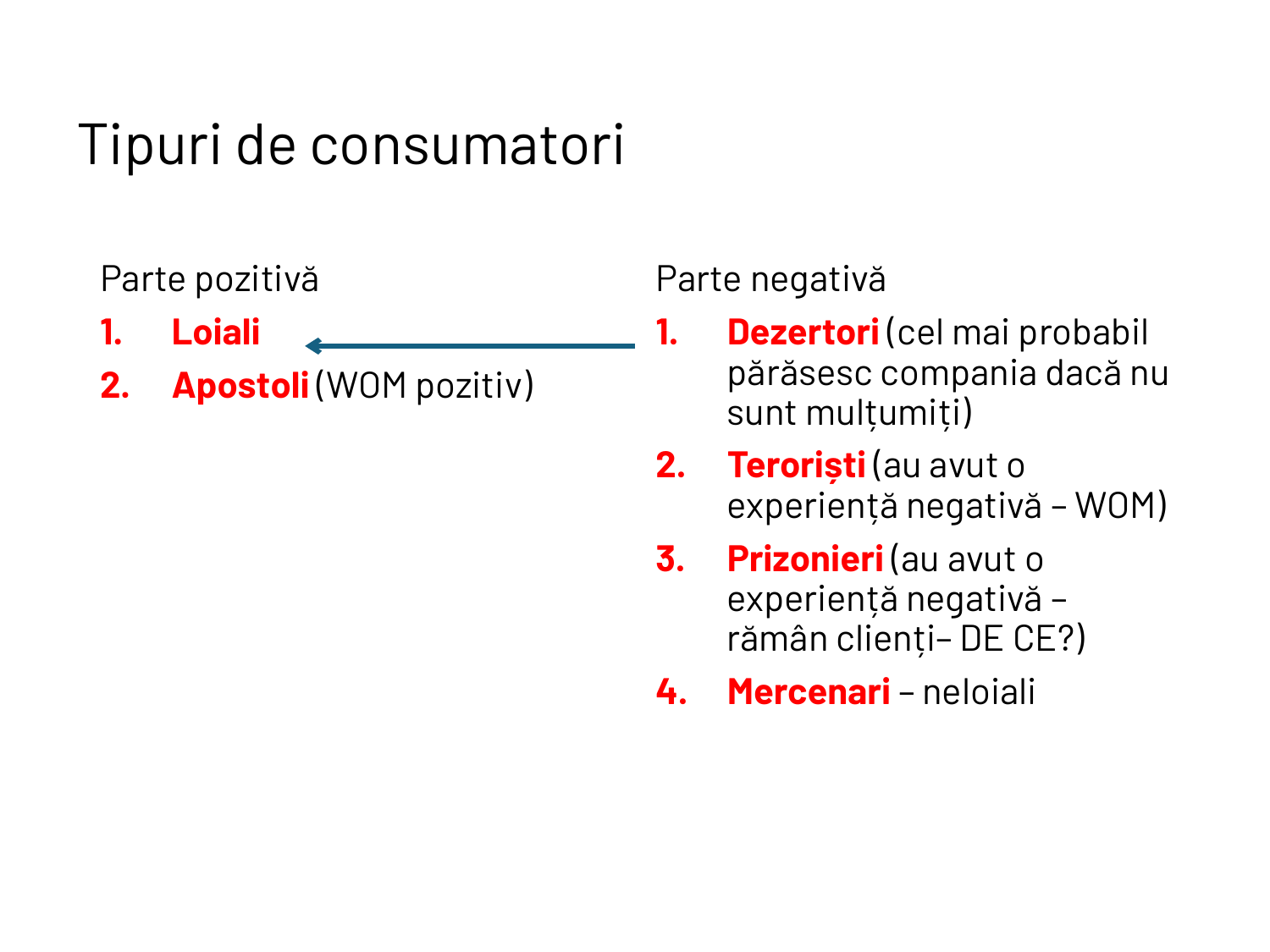

# Tipuri de consumatori
Parte pozitivă
Loiali
Apostoli (WOM pozitiv)
Parte negativă
Dezertori (cel mai probabil părăsesc compania dacă nu sunt mulțumiți)
Teroriști (au avut o experiență negativă – WOM)
Prizonieri (au avut o experiență negativă – rămân clienți– DE CE?)
Mercenari – neloiali